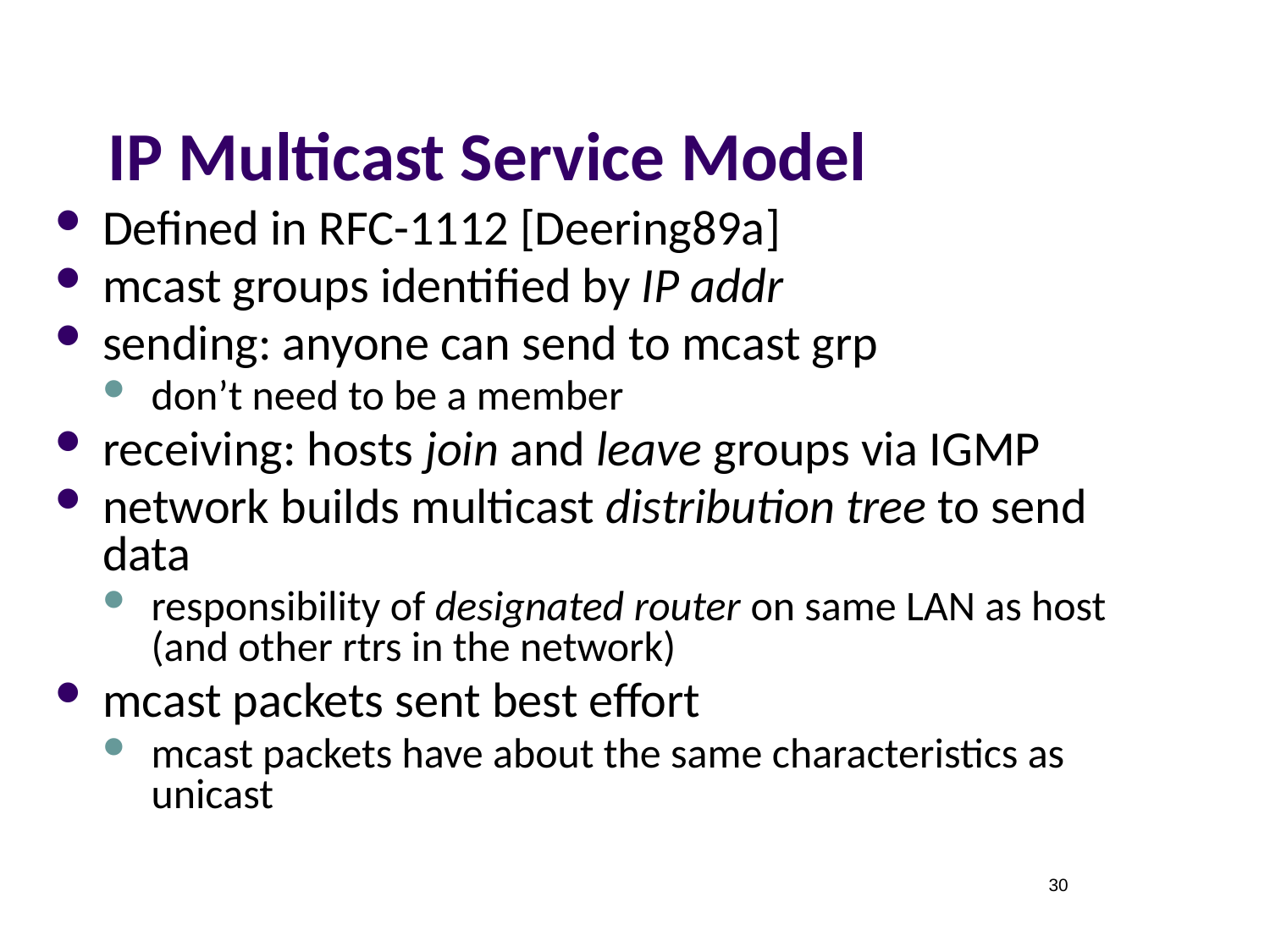

# IP Multicast Service Model
Defined in RFC-1112 [Deering89a]
mcast groups identified by IP addr
sending: anyone can send to mcast grp
don’t need to be a member
receiving: hosts join and leave groups via IGMP
network builds multicast distribution tree to send data
responsibility of designated router on same LAN as host (and other rtrs in the network)
mcast packets sent best effort
mcast packets have about the same characteristics as unicast
30